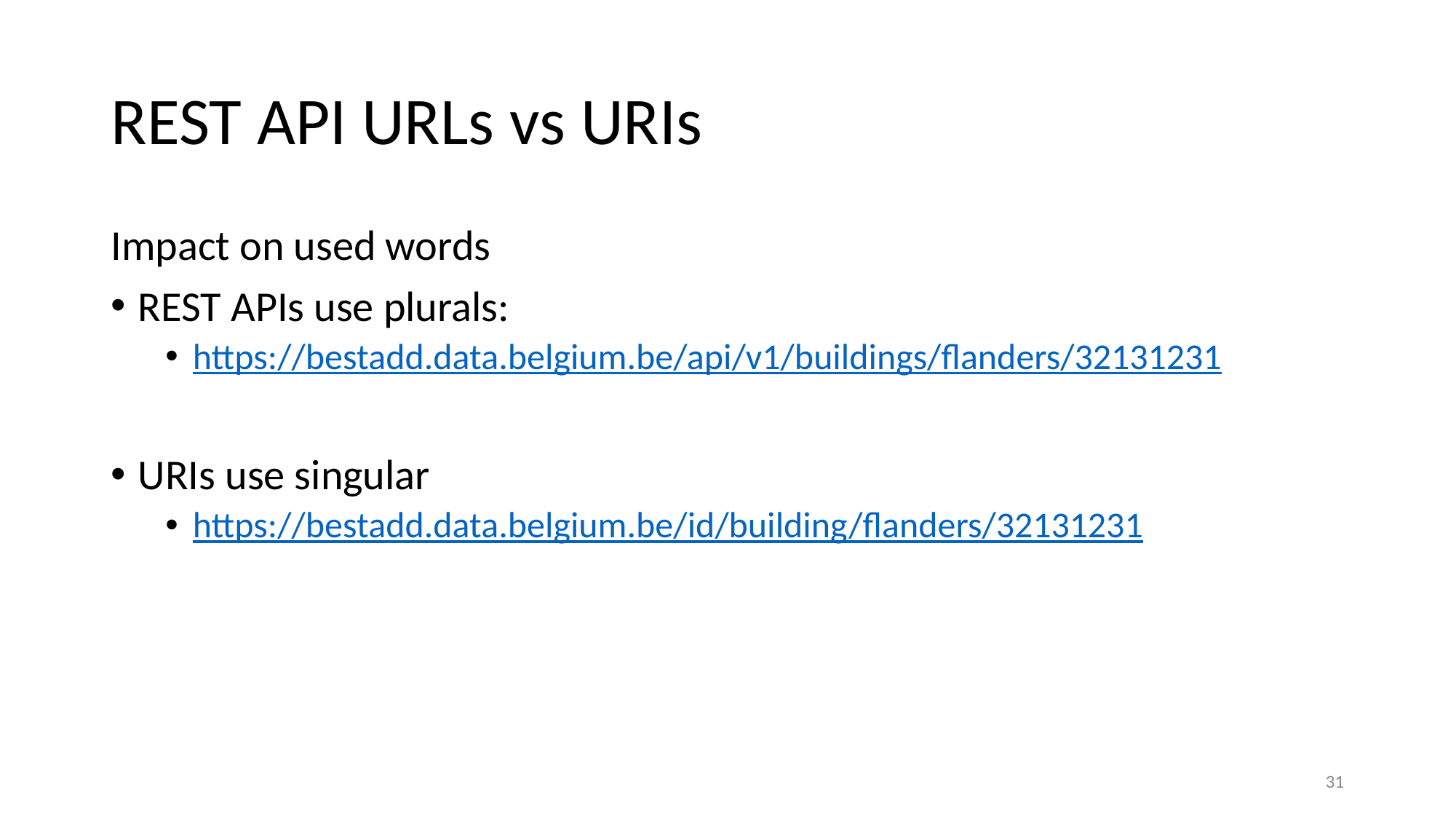

# REST API URLs vs URIs
Impact on used words
REST APIs use plurals:
https://bestadd.data.belgium.be/api/v1/buildings/flanders/32131231

URIs use singular
https://bestadd.data.belgium.be/id/building/flanders/32131231

31